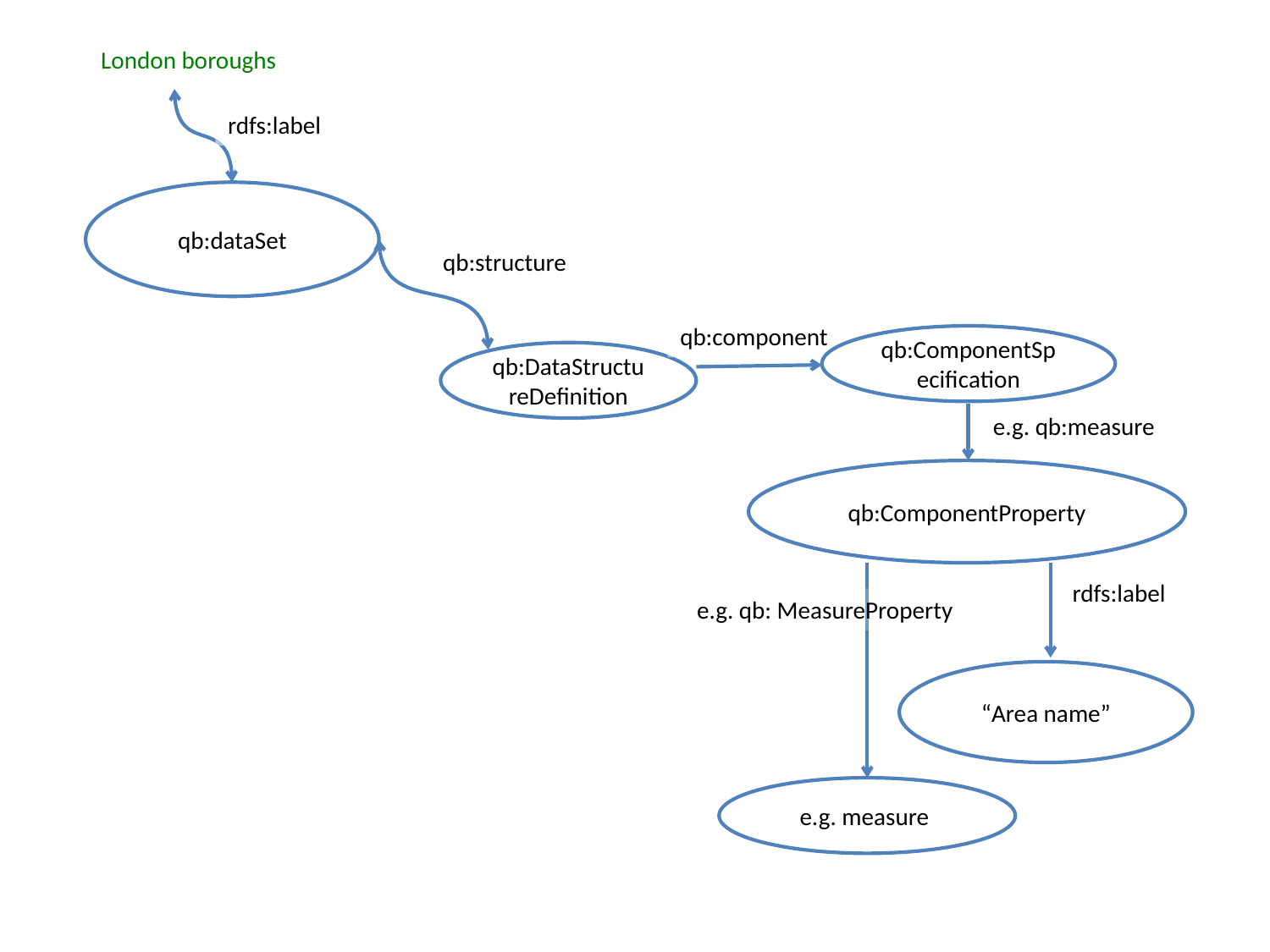

London boroughs
rdfs:label
qb:dataSet
qb:structure
qb:component
qb:ComponentSpecification
qb:DataStructureDefinition
e.g. qb:measure
qb:ComponentProperty
rdfs:label
e.g. qb: MeasureProperty
“Area name”
e.g. measure